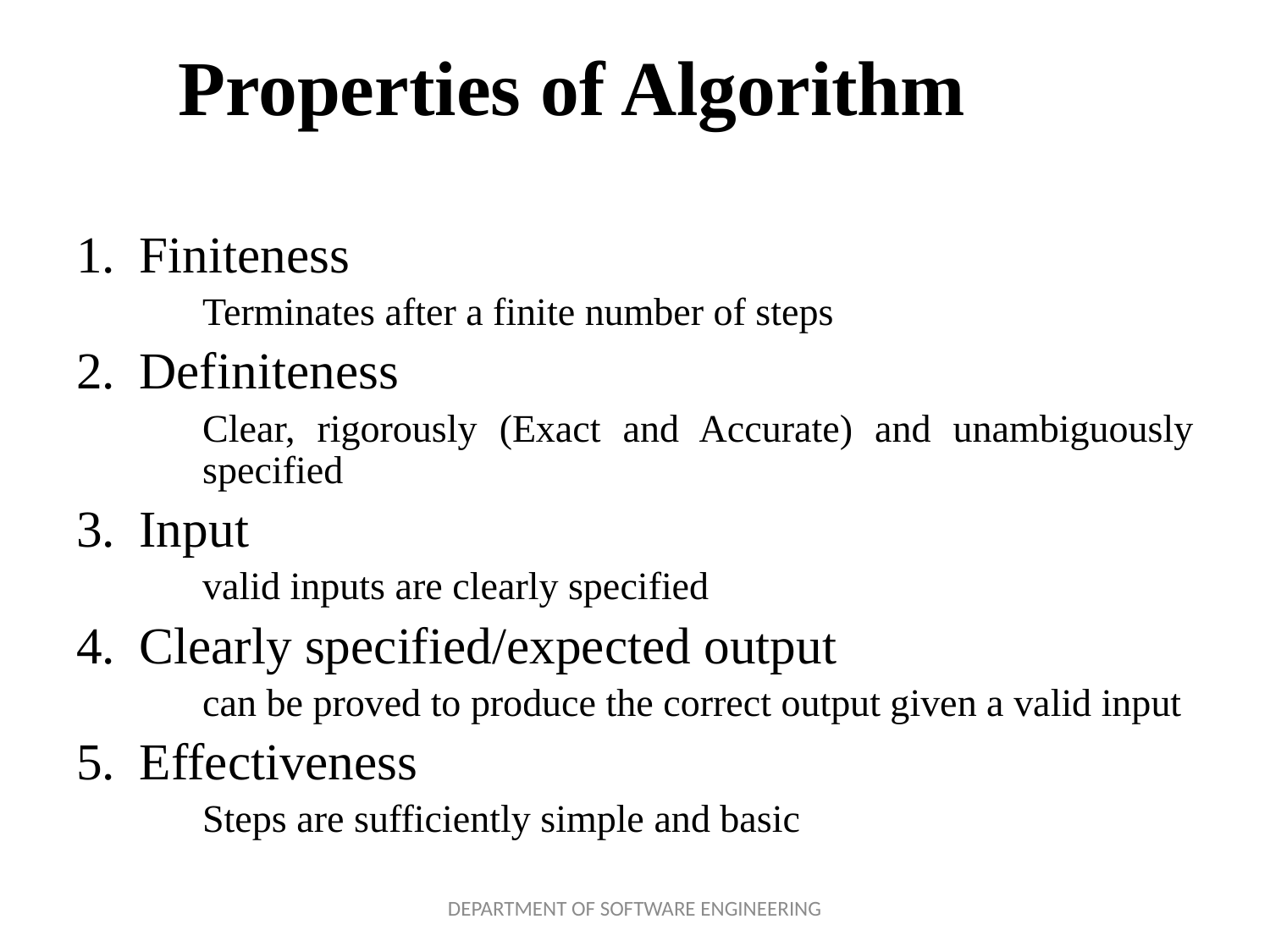

# Properties of Algorithm
Finiteness
Terminates after a finite number of steps
Definiteness
Clear, rigorously (Exact and Accurate) and unambiguously specified
Input
valid inputs are clearly specified
Clearly specified/expected output
can be proved to produce the correct output given a valid input
Effectiveness
Steps are sufficiently simple and basic

DEPARTMENT OF SOFTWARE ENGINEERING